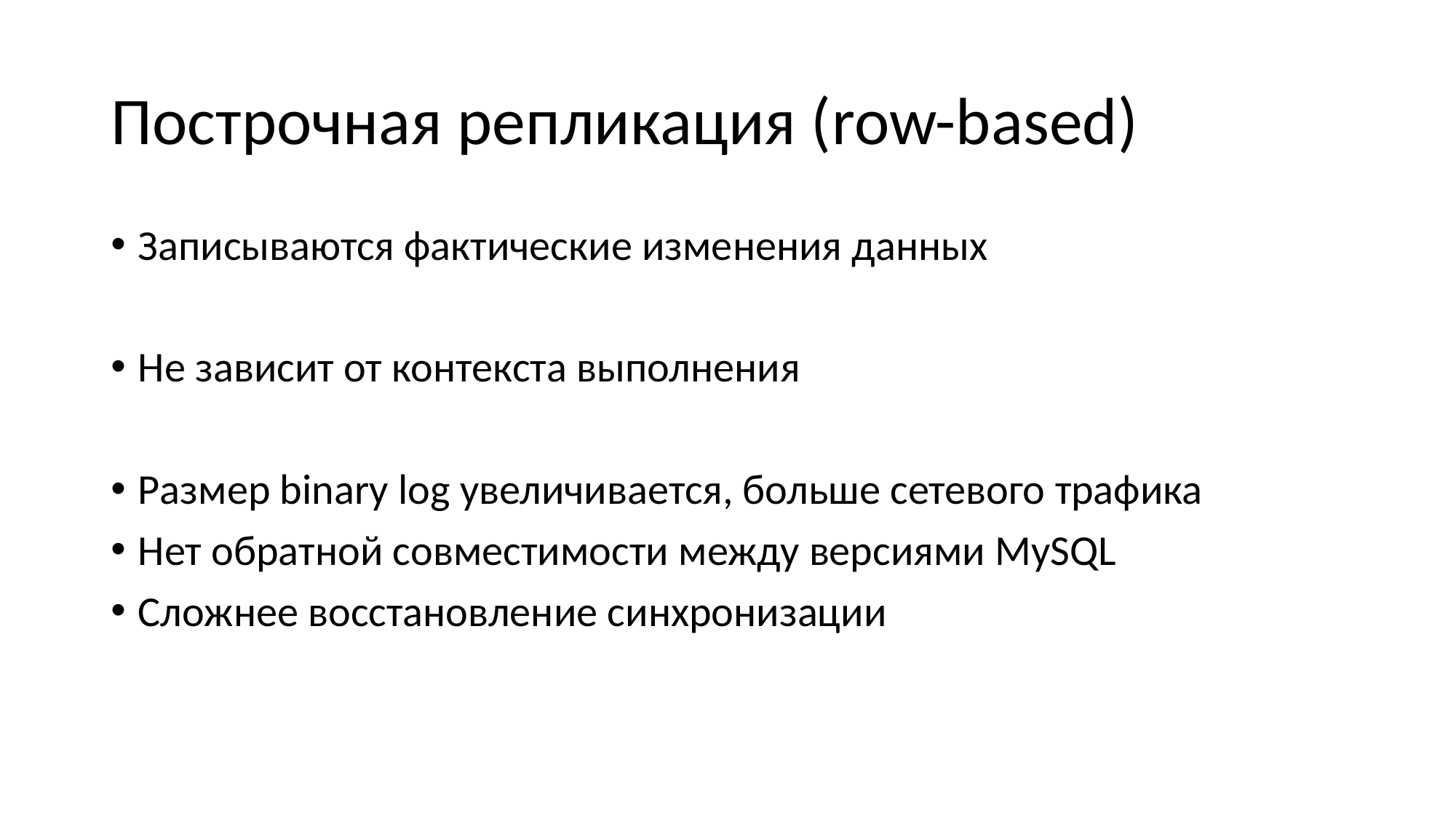

# Построчная репликация (row-based)
Записываются фактические изменения данных

Не зависит от контекста выполнения

Размер binary log увеличивается, больше сетевого трафика
Нет обратной совместимости между версиями MySQL
Сложнее восстановление синхронизации